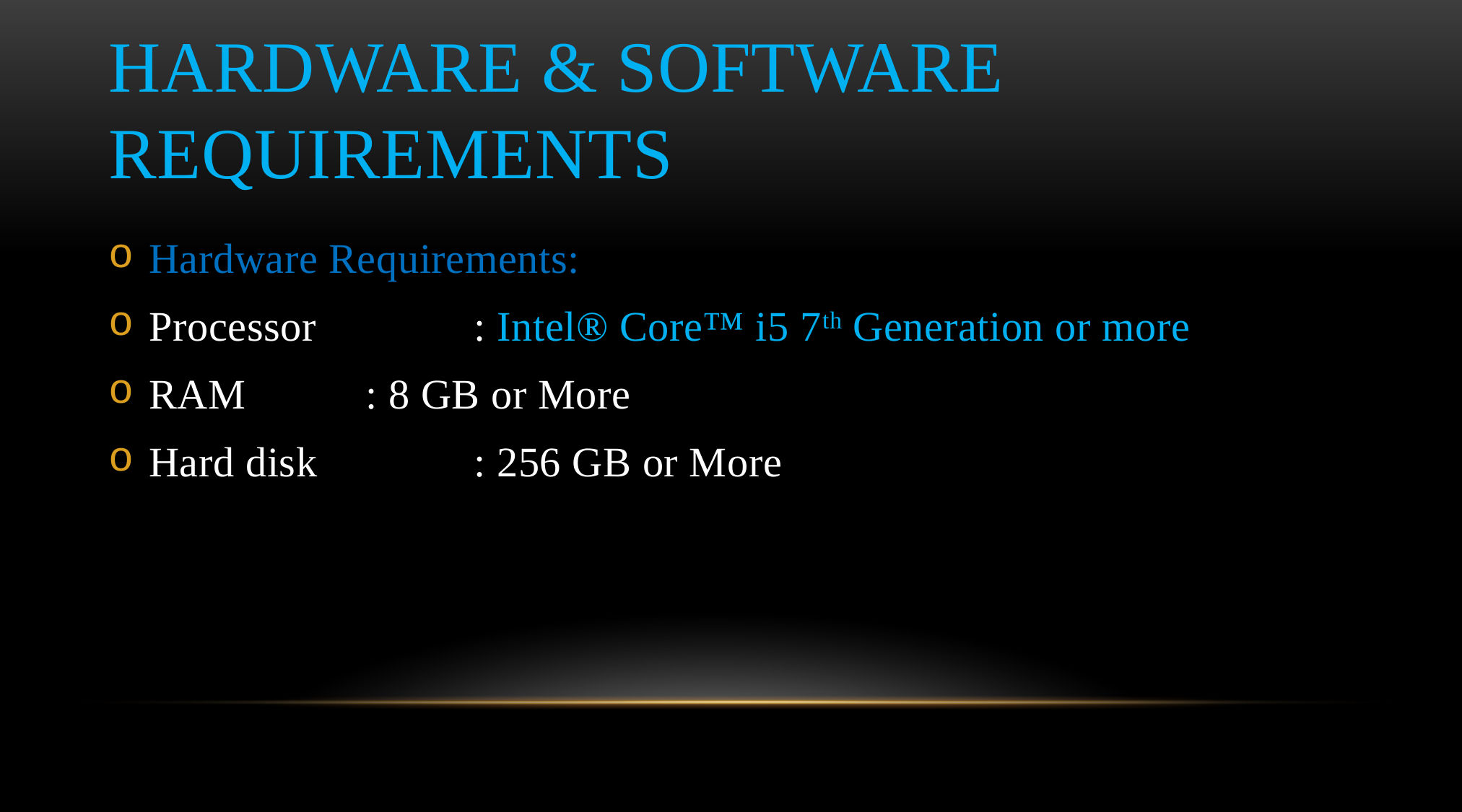

# Hardware & software requirements
Hardware Requirements:
Processor		: Intel® Core™ i5 7th Generation or more
RAM		: 8 GB or More
Hard disk		: 256 GB or More